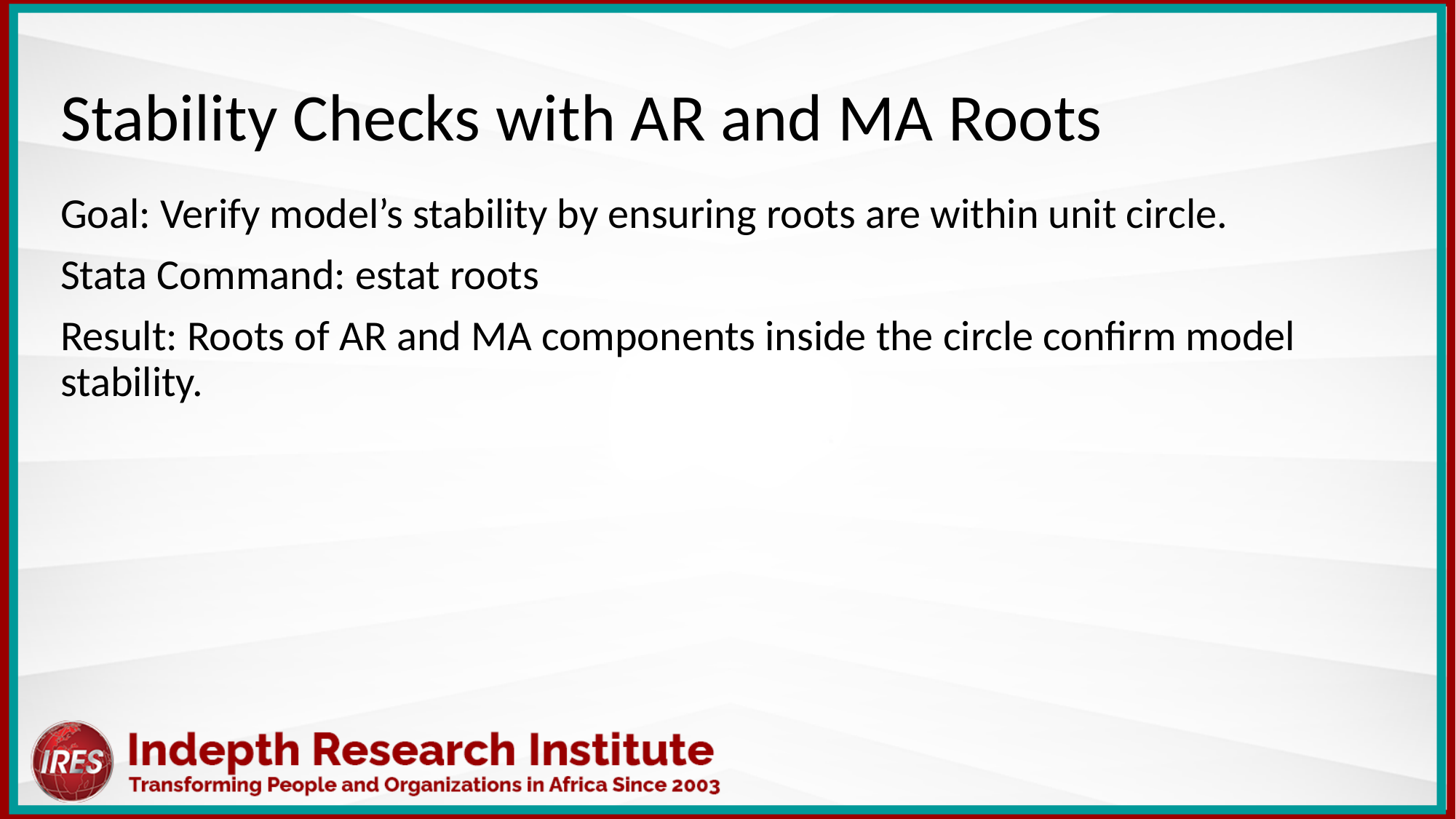

Stability Checks with AR and MA Roots
Goal: Verify model’s stability by ensuring roots are within unit circle.
Stata Command: estat roots
Result: Roots of AR and MA components inside the circle confirm model stability.